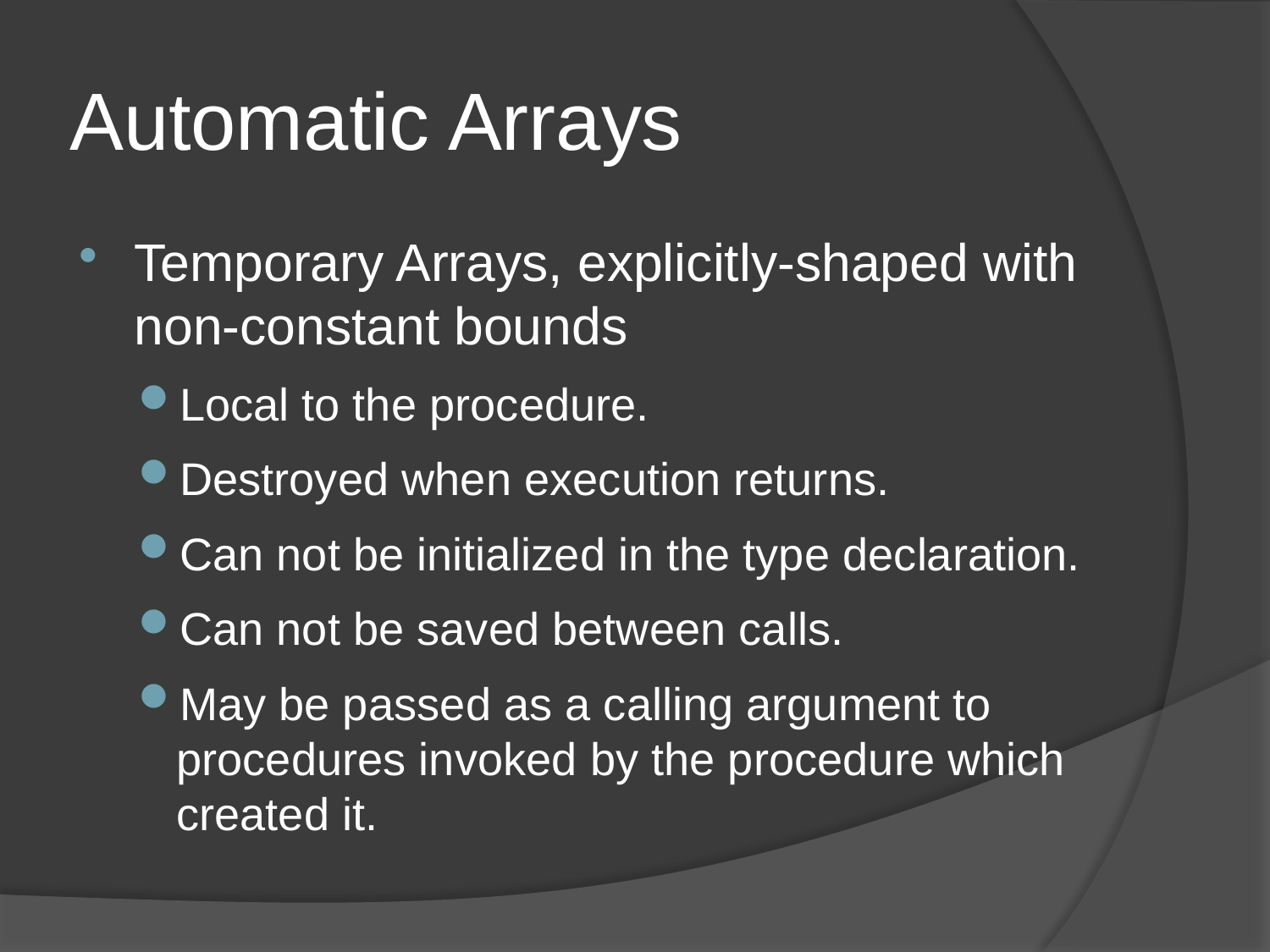

# Automatic Arrays
Temporary Arrays, explicitly-shaped with non-constant bounds
Local to the procedure.
Destroyed when execution returns.
Can not be initialized in the type declaration.
Can not be saved between calls.
May be passed as a calling argument to procedures invoked by the procedure which created it.